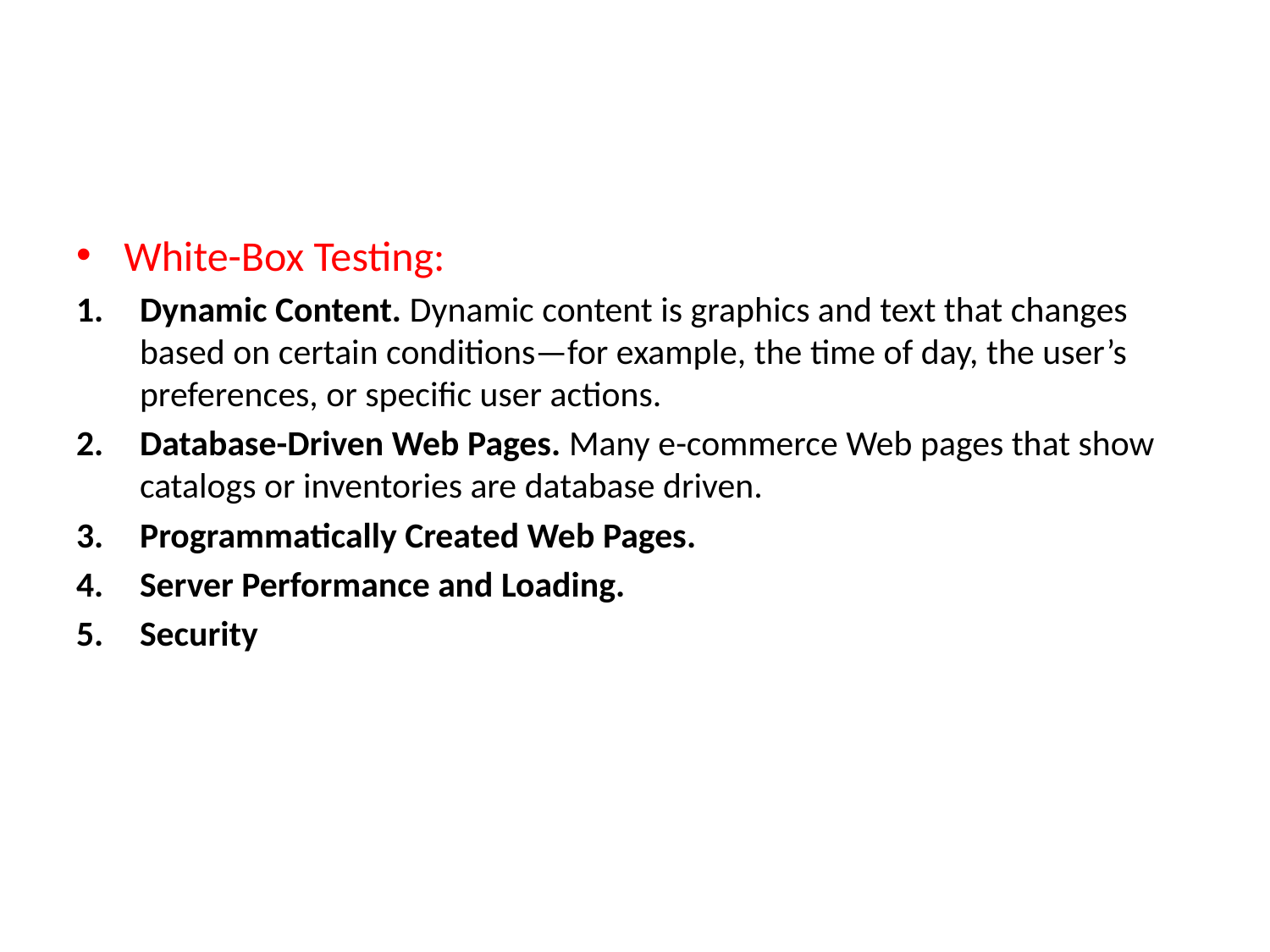

#
White-Box Testing:
Dynamic Content. Dynamic content is graphics and text that changes based on certain conditions—for example, the time of day, the user’s preferences, or specific user actions.
Database-Driven Web Pages. Many e-commerce Web pages that show catalogs or inventories are database driven.
Programmatically Created Web Pages.
Server Performance and Loading.
Security